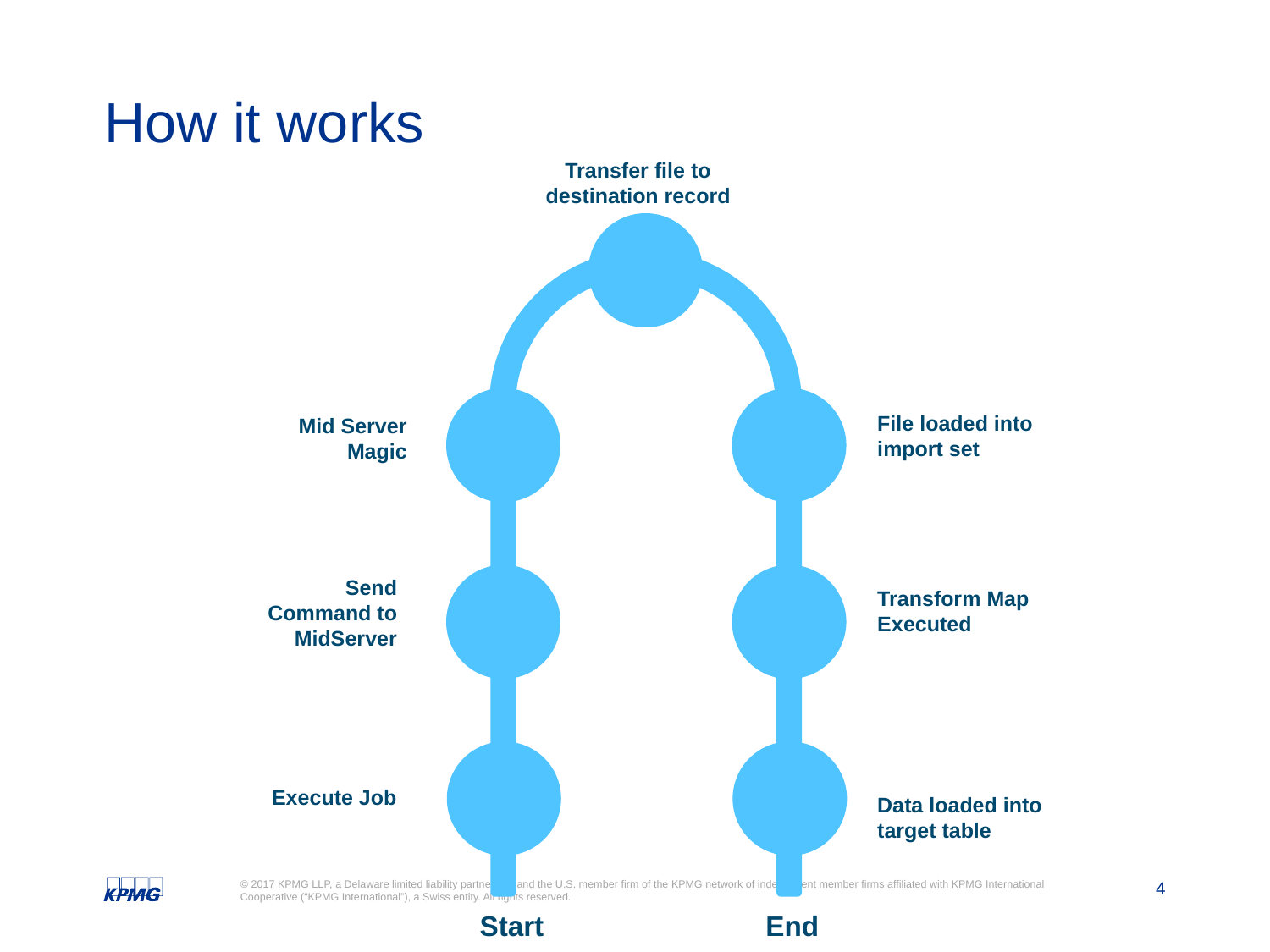

# How it works
Transfer file to destination record

File loaded into import set
Mid Server Magic

Send Command to MidServer
Transform Map Executed

Execute Job
Data loaded into target table
Start
End